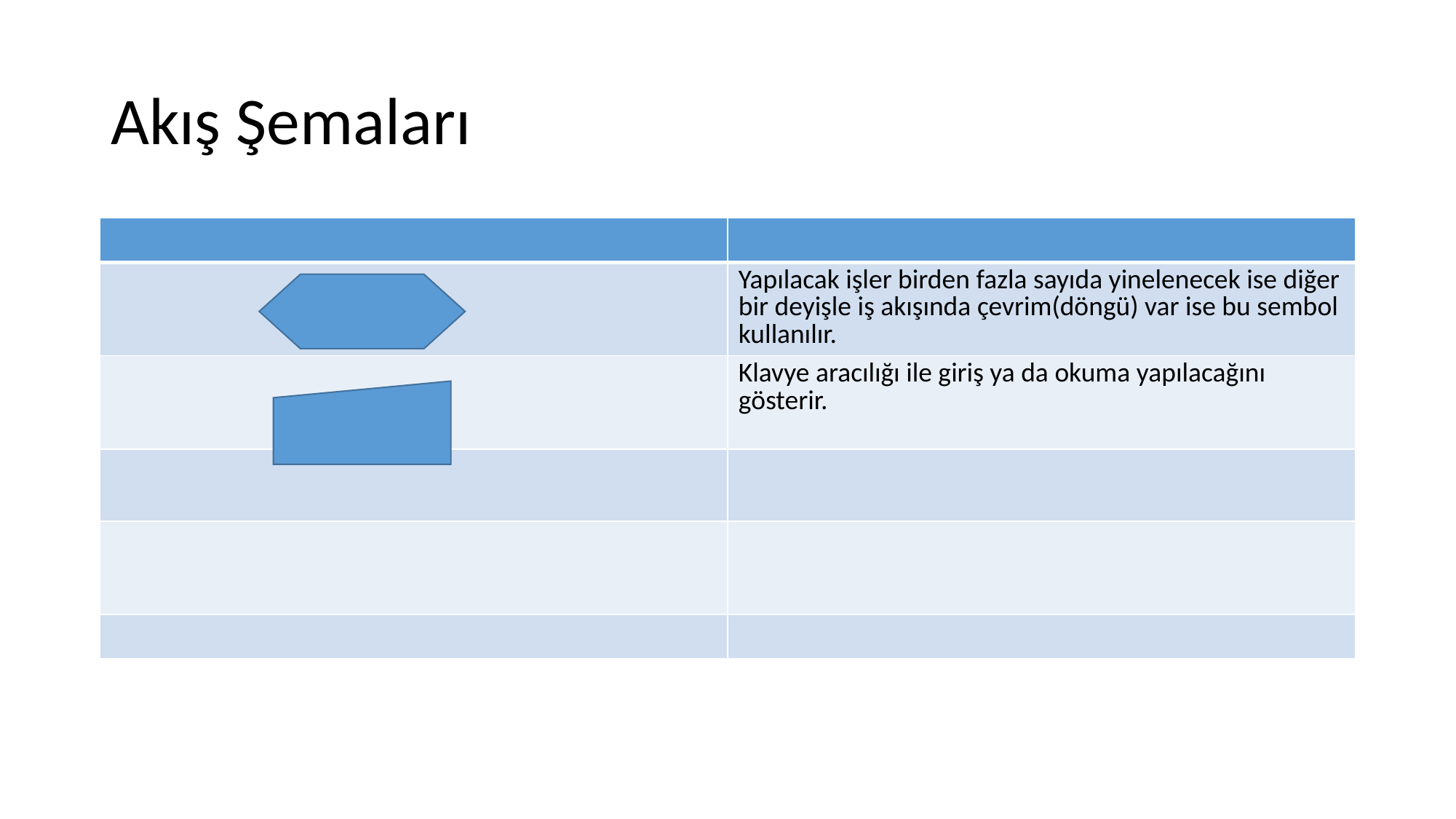

# Akış Şemaları
|  |  |
| --- | --- |
|  | Yapılacak işler birden fazla sayıda yinelenecek ise diğer bir deyişle iş akışında çevrim(döngü) var ise bu sembol kullanılır. |
|  | Klavye aracılığı ile giriş ya da okuma yapılacağını gösterir. |
|  |  |
|  |  |
|  |  |